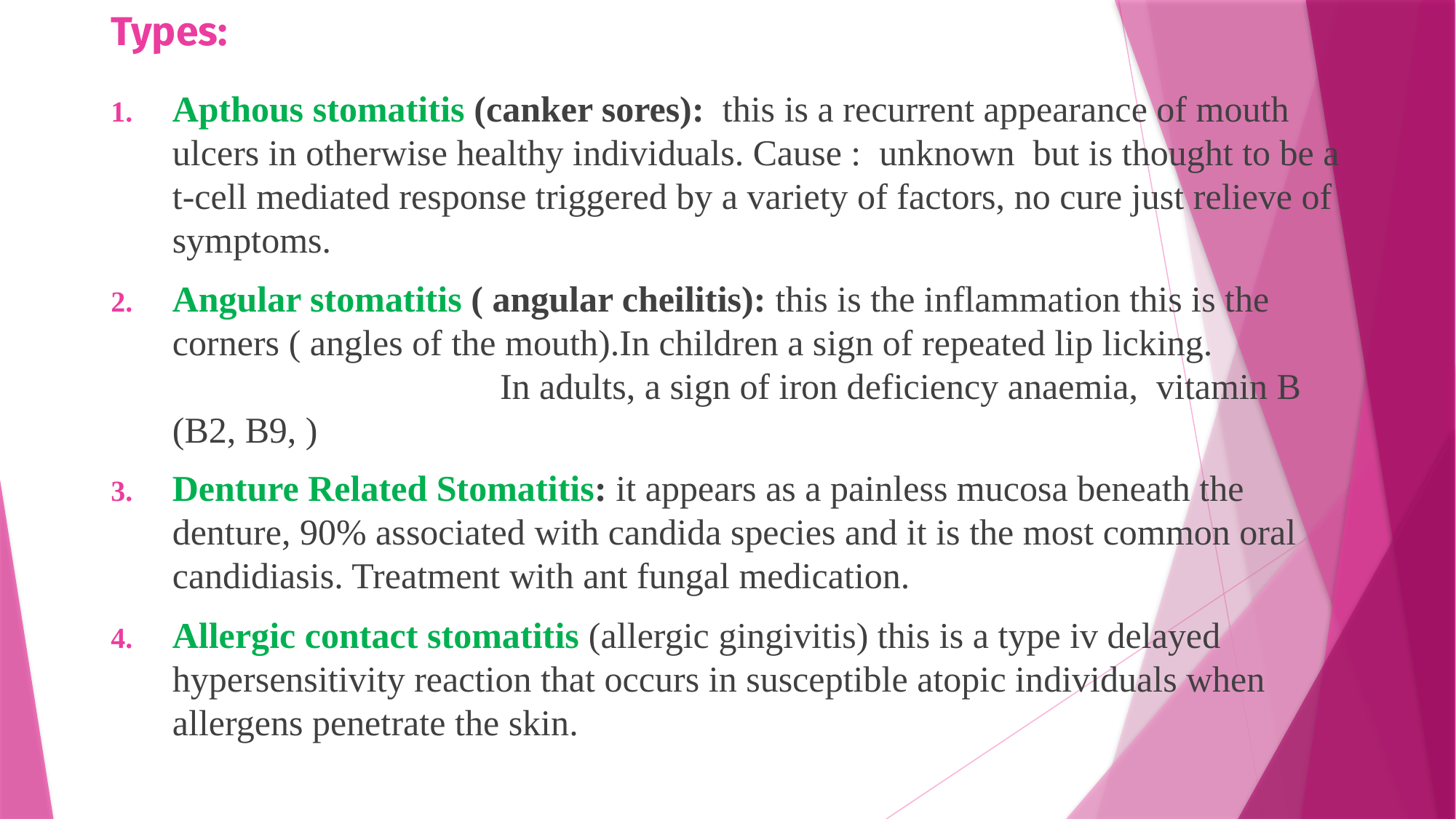

# Types:
Apthous stomatitis (canker sores):  this is a recurrent appearance of mouth ulcers in otherwise healthy individuals. Cause :  unknown  but is thought to be a t-cell mediated response triggered by a variety of factors, no cure just relieve of symptoms.
Angular stomatitis ( angular cheilitis): this is the inflammation this is the corners ( angles of the mouth).In children a sign of repeated lip licking.                                                   In adults, a sign of iron deficiency anaemia,  vitamin B (B2, B9, )
Denture Related Stomatitis: it appears as a painless mucosa beneath the denture, 90% associated with candida species and it is the most common oral candidiasis. Treatment with ant fungal medication.
Allergic contact stomatitis (allergic gingivitis) this is a type iv delayed hypersensitivity reaction that occurs in susceptible atopic individuals when allergens penetrate the skin.